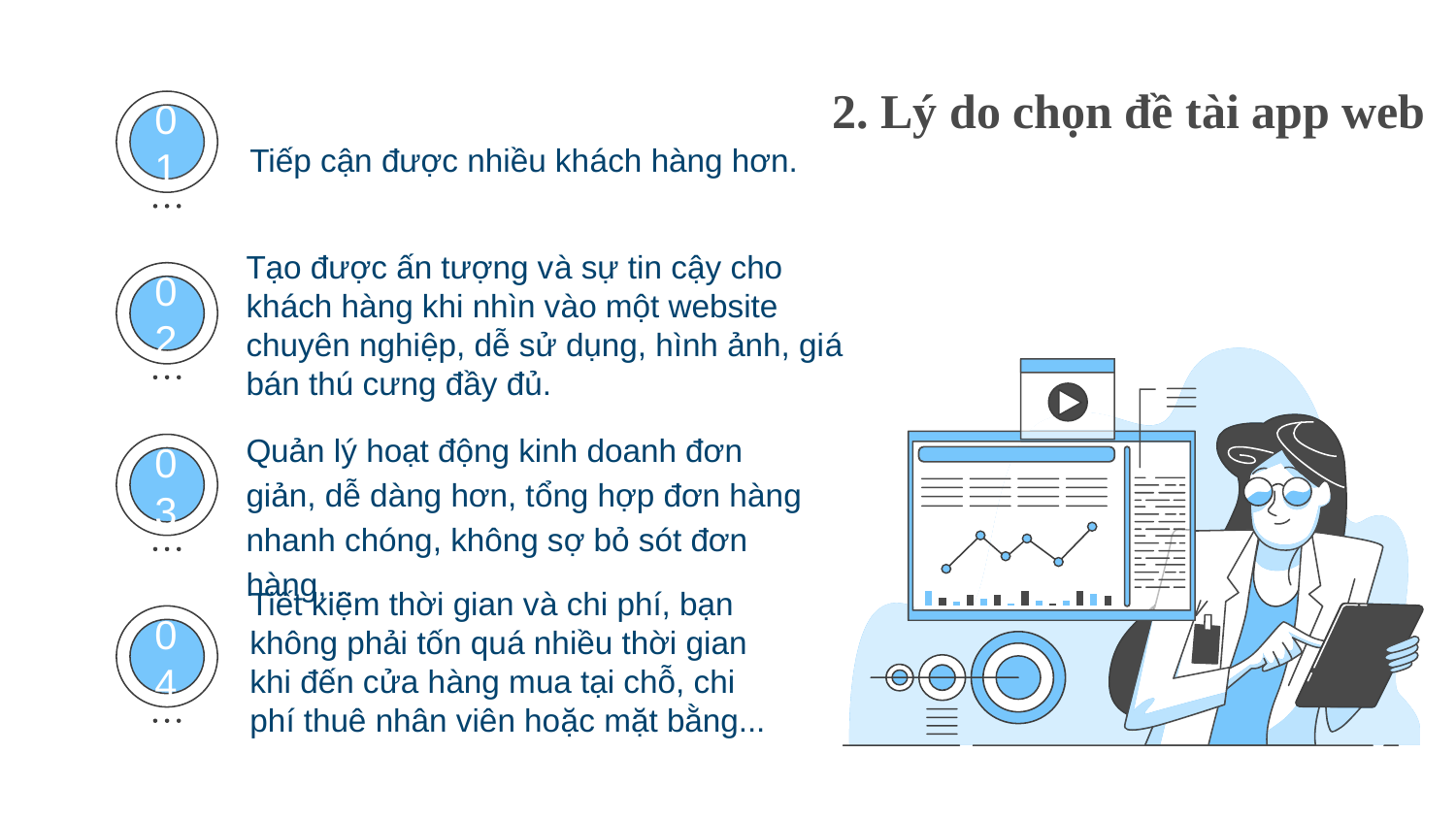

# 2. Lý do chọn đề tài app web

01
Tiếp cận được nhiều khách hàng hơn.

Tạo được ấn tượng và sự tin cậy cho khách hàng khi nhìn vào một website chuyên nghiệp, dễ sử dụng, hình ảnh, giá bán thú cưng đầy đủ.

02

Quản lý hoạt động kinh doanh đơn giản, dễ dàng hơn, tổng hợp đơn hàng nhanh chóng, không sợ bỏ sót đơn hàng,...

03
Tiết kiệm thời gian và chi phí, bạn không phải tốn quá nhiều thời gian khi đến cửa hàng mua tại chỗ, chi phí thuê nhân viên hoặc mặt bằng...

04